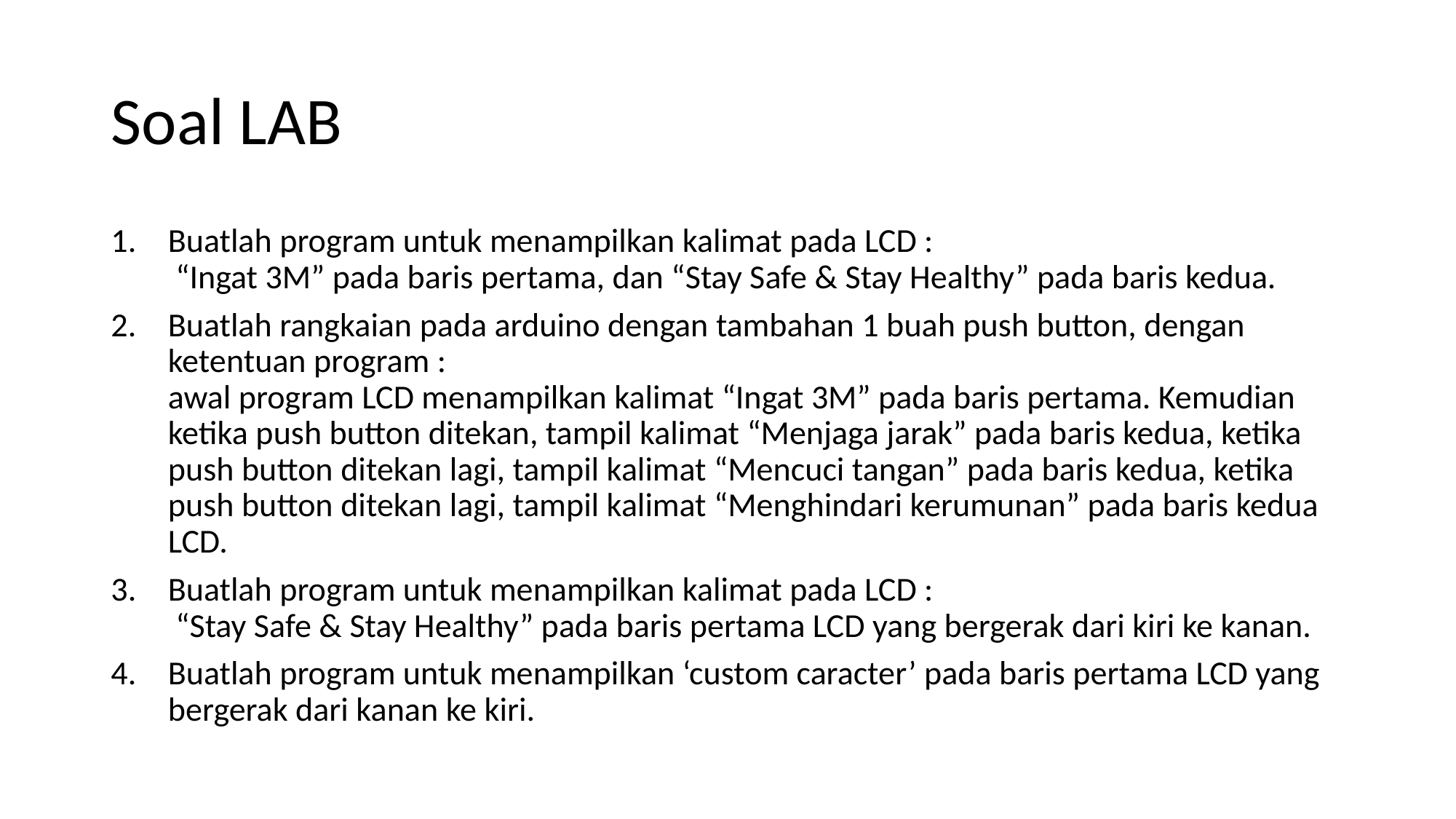

# Soal LAB
Buatlah program untuk menampilkan kalimat pada LCD :
 “Ingat 3M” pada baris pertama, dan “Stay Safe & Stay Healthy” pada baris kedua.
Buatlah rangkaian pada arduino dengan tambahan 1 buah push button, dengan ketentuan program :
awal program LCD menampilkan kalimat “Ingat 3M” pada baris pertama. Kemudian ketika push button ditekan, tampil kalimat “Menjaga jarak” pada baris kedua, ketika push button ditekan lagi, tampil kalimat “Mencuci tangan” pada baris kedua, ketika push button ditekan lagi, tampil kalimat “Menghindari kerumunan” pada baris kedua LCD.
Buatlah program untuk menampilkan kalimat pada LCD :
 “Stay Safe & Stay Healthy” pada baris pertama LCD yang bergerak dari kiri ke kanan.
Buatlah program untuk menampilkan ‘custom caracter’ pada baris pertama LCD yang bergerak dari kanan ke kiri.